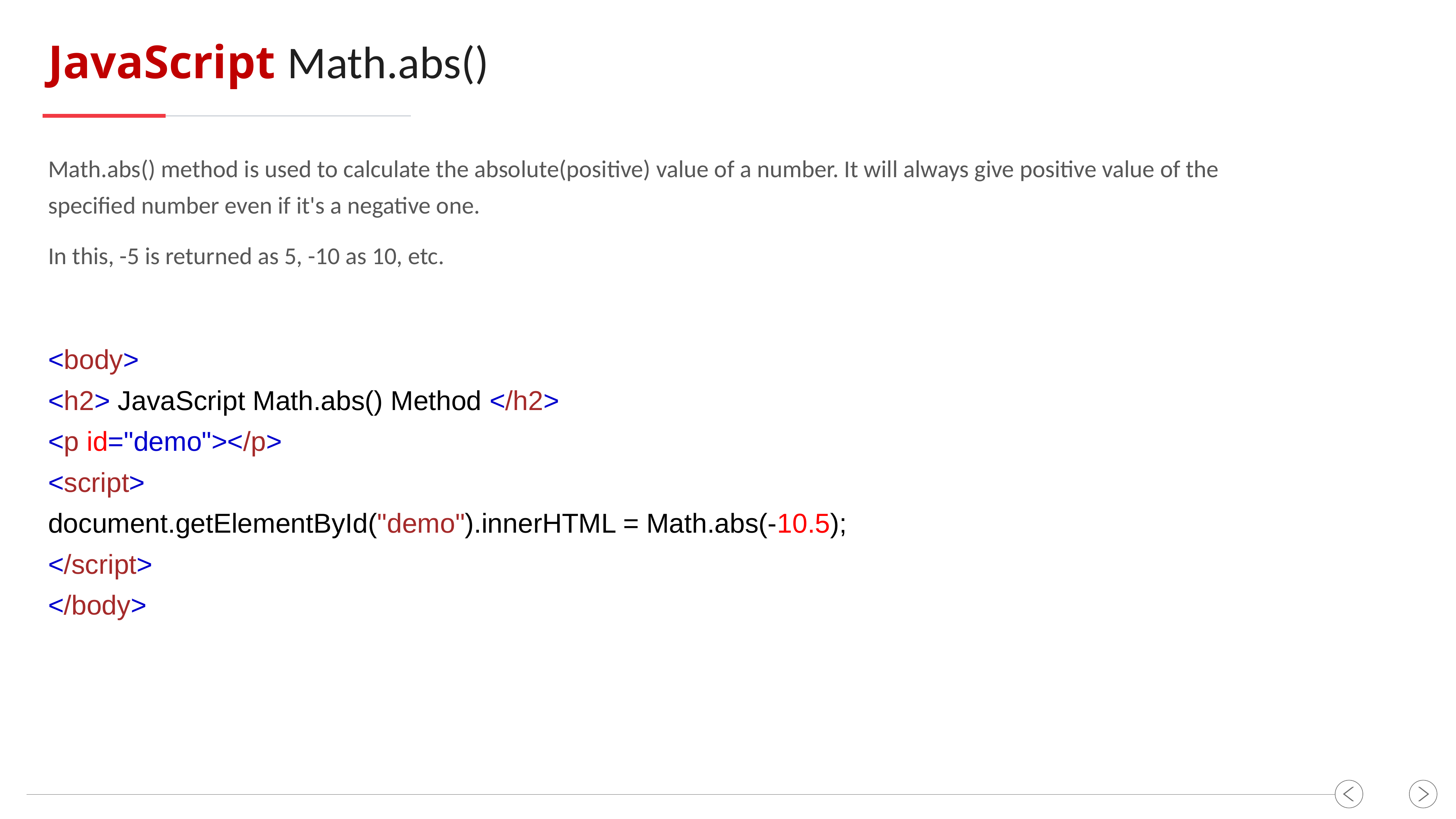

JavaScript Math.abs()
Math.abs() method is used to calculate the absolute(positive) value of a number. It will always give positive value of the specified number even if it's a negative one.
In this, -5 is returned as 5, -10 as 10, etc.

<body>
<h2> JavaScript Math.abs() Method </h2>
<p id="demo"></p>
<script>
document.getElementById("demo").innerHTML = Math.abs(-10.5);
</script>
</body>